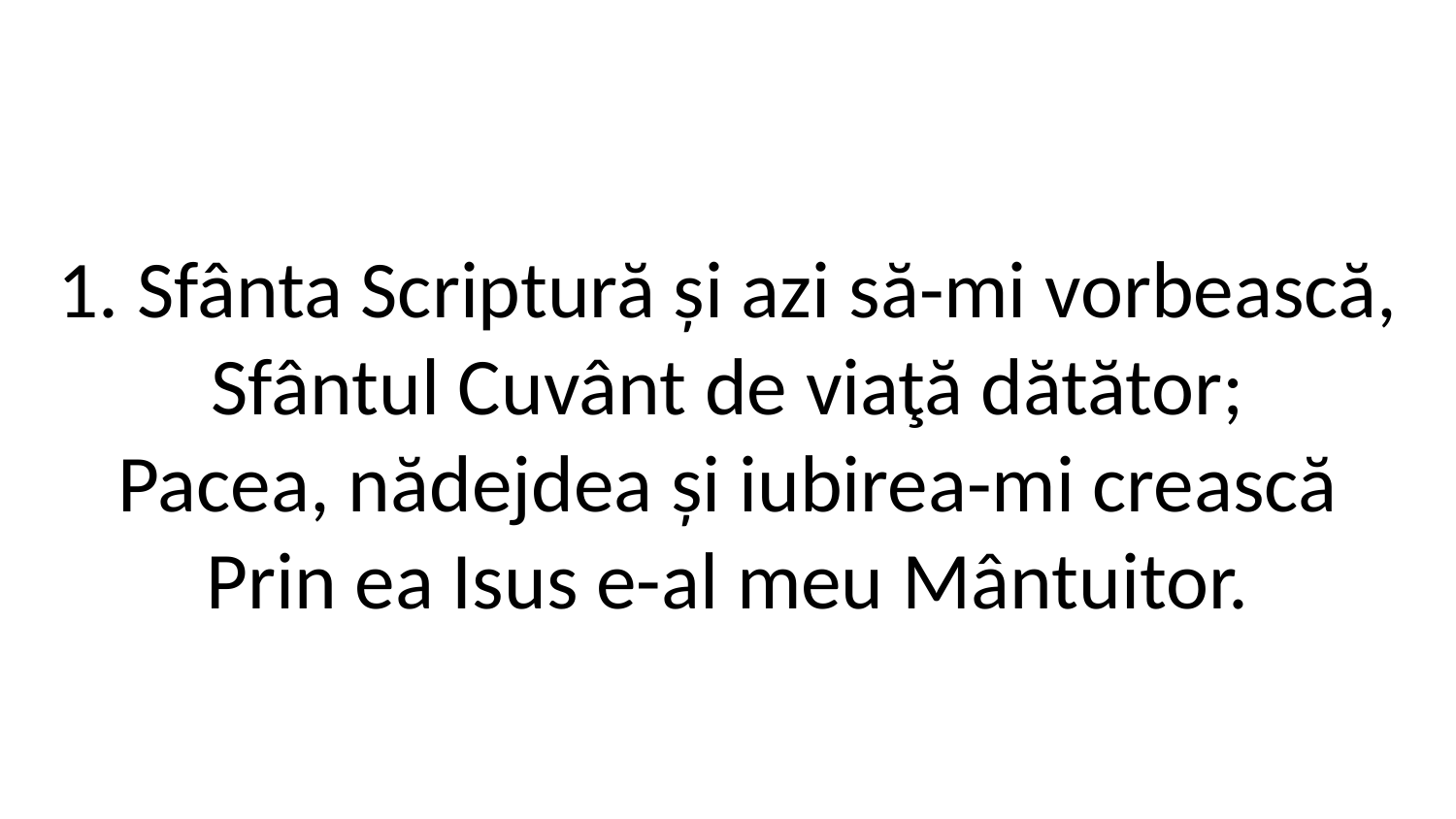

1. Sfânta Scriptură și azi să-mi vorbească,
Sfântul Cuvânt de viaţă dătător;
Pacea, nădejdea și iubirea-mi crească
Prin ea Isus e-al meu Mântuitor.